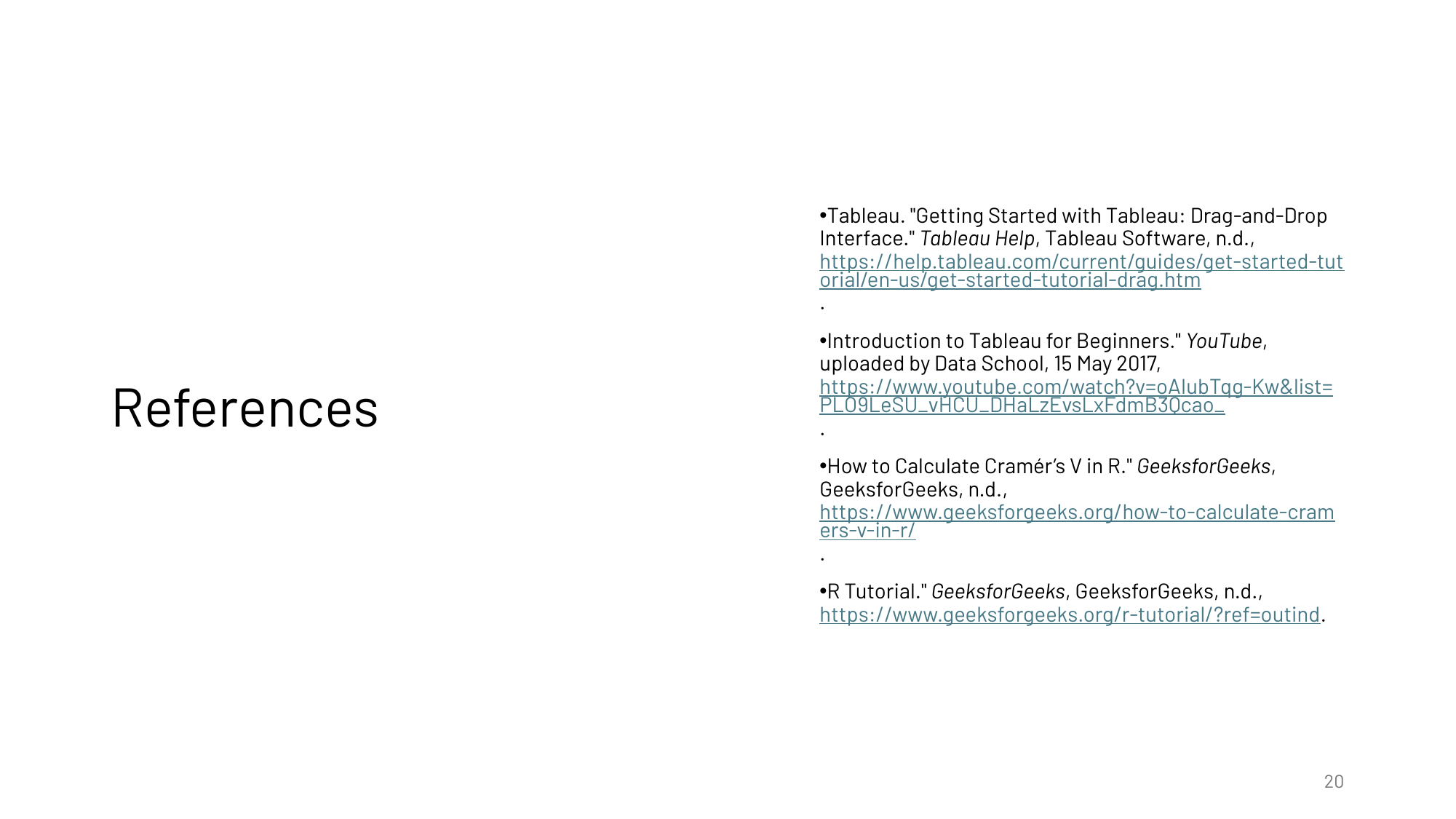

Tableau. "Getting Started with Tableau: Drag-and-Drop Interface." Tableau Help, Tableau Software, n.d., https://help.tableau.com/current/guides/get-started-tutorial/en-us/get-started-tutorial-drag.htm.
Introduction to Tableau for Beginners." YouTube, uploaded by Data School, 15 May 2017, https://www.youtube.com/watch?v=oAIubTqg-Kw&list=PLO9LeSU_vHCU_DHaLzEvsLxFdmB3Qcao_.
How to Calculate Cramér’s V in R." GeeksforGeeks, GeeksforGeeks, n.d., https://www.geeksforgeeks.org/how-to-calculate-cramers-v-in-r/.
R Tutorial." GeeksforGeeks, GeeksforGeeks, n.d., https://www.geeksforgeeks.org/r-tutorial/?ref=outind.

# References
20